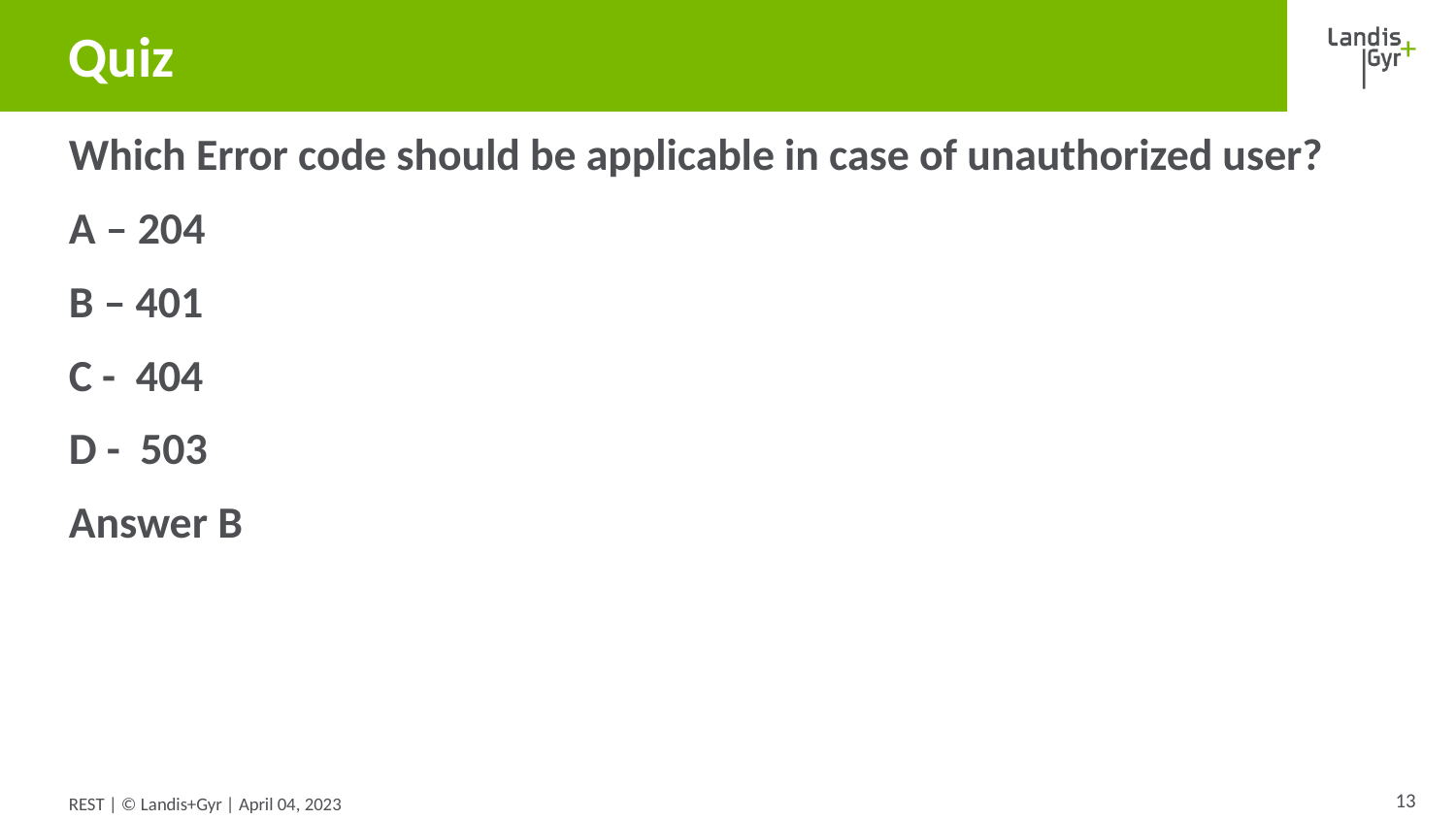

# Quiz
Which Error code should be applicable in case of unauthorized user?
A – 204
B – 401
C -  404
D -  503
Answer B

13